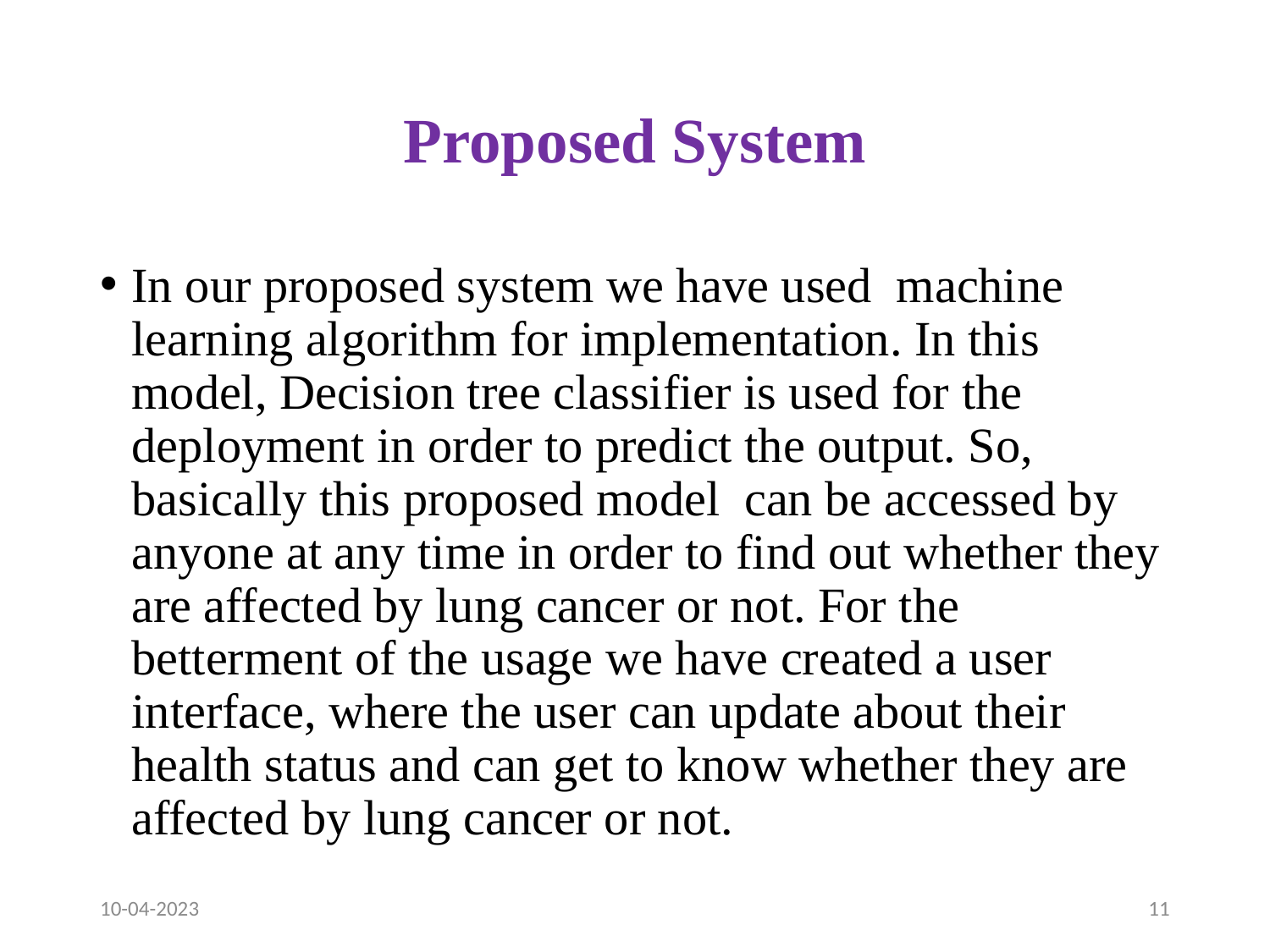

# Proposed System
In our proposed system we have used  machine learning algorithm for implementation. In this model, Decision tree classifier is used for the deployment in order to predict the output. So, basically this proposed model  can be accessed by anyone at any time in order to find out whether they are affected by lung cancer or not. For the betterment of the usage we have created a user interface, where the user can update about their health status and can get to know whether they are affected by lung cancer or not.

10-04-2023
11